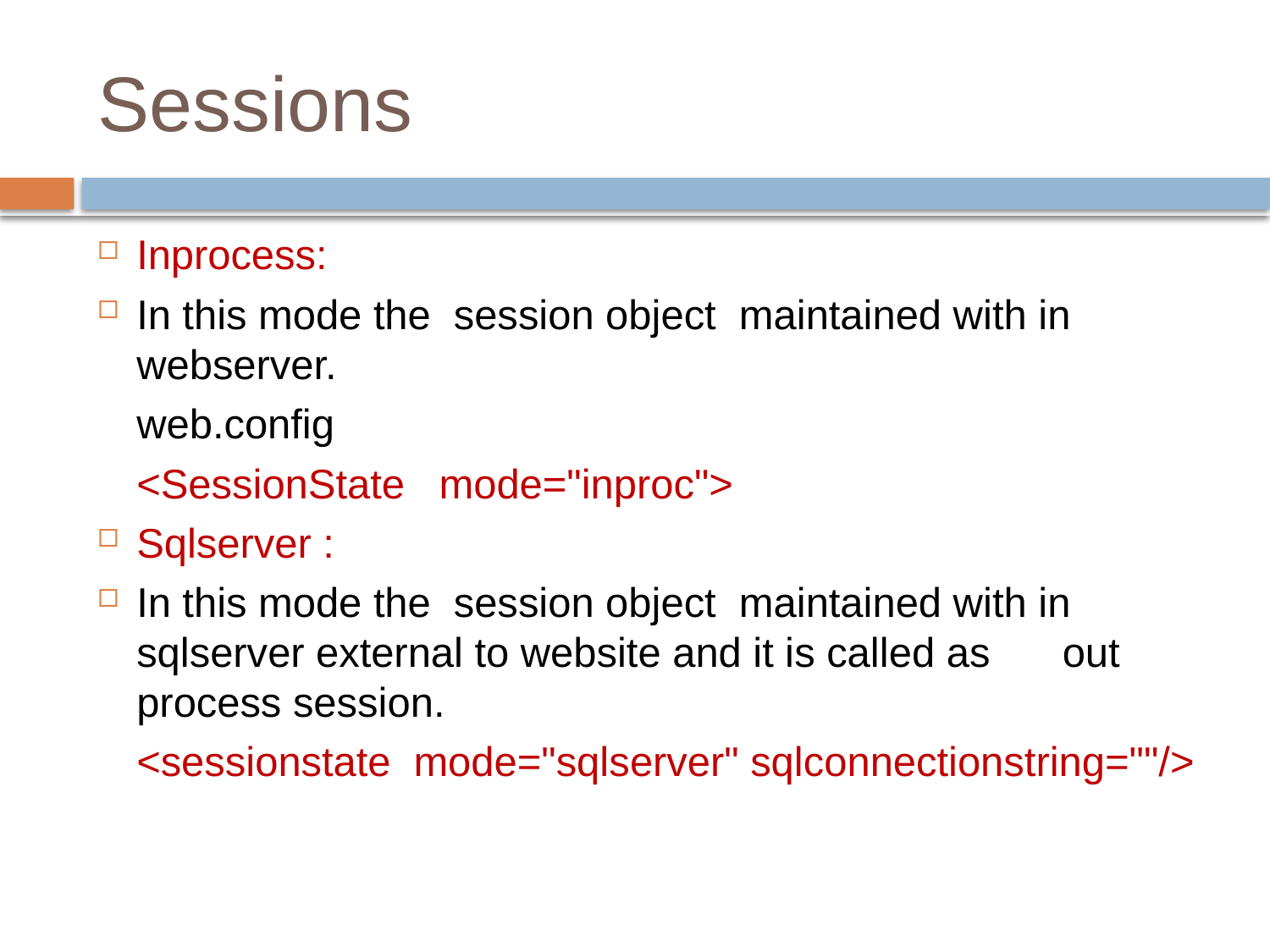

# Sessions
Inprocess:
In this mode the  session object  maintained with in webserver.
		web.config
			<SessionState   mode="inproc">
Sqlserver :
In this mode the  session object  maintained with in sqlserver external to website and it is called as 		out process session.
	<sessionstate  mode="sqlserver" sqlconnectionstring=""/>